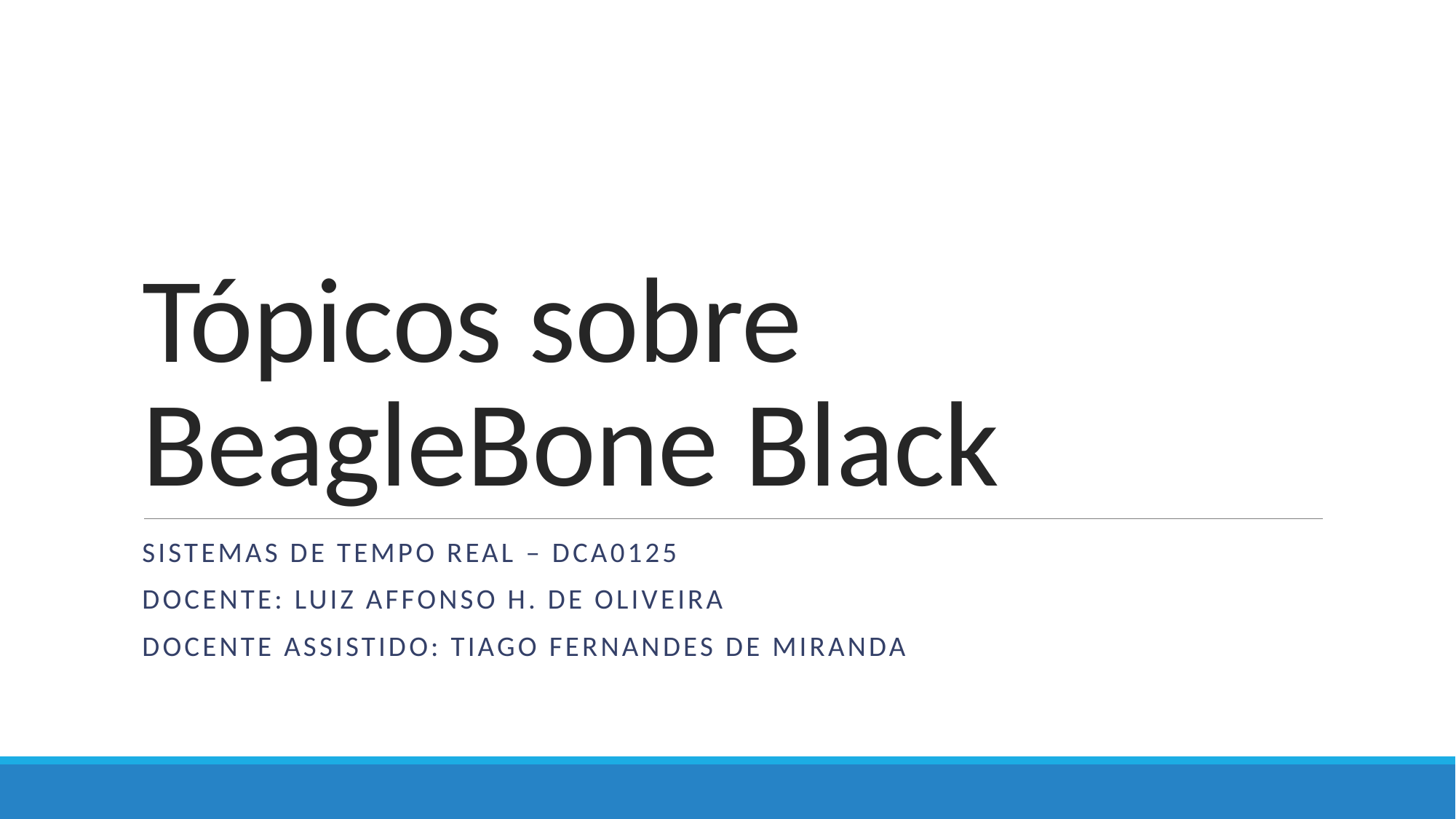

# Tópicos sobre BeagleBone Black
SISTEMAS DE TEMPO REAL – DCA0125
Docente: Luiz Affonso H. de Oliveira
Docente Assistido: Tiago Fernandes de Miranda